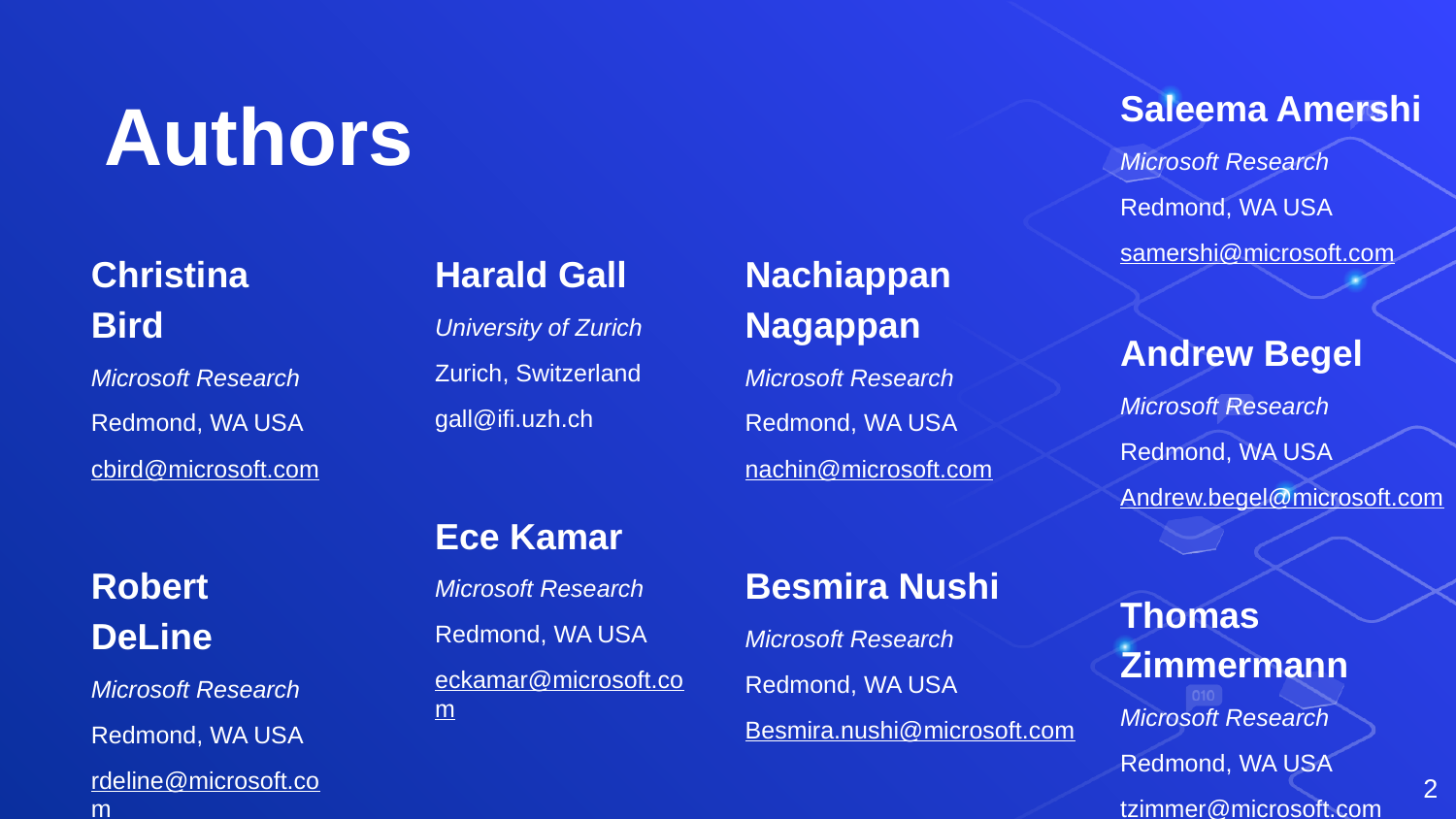

# Authors
Saleema Amershi
Microsoft Research
Redmond, WA USA
samershi@microsoft.com

Andrew Begel
Microsoft Research
Redmond, WA USA
Andrew.begel@microsoft.com

Thomas Zimmermann
Microsoft Research
Redmond, WA USA
tzimmer@microsoft.com

Christina Bird
Microsoft Research
Redmond, WA USA
cbird@microsoft.com

Robert DeLine
Microsoft Research
Redmond, WA USA
rdeline@microsoft.com

Harald Gall
University of Zurich
Zurich, Switzerland
gall@ifi.uzh.ch

Ece Kamar
Microsoft Research
Redmond, WA USA
eckamar@microsoft.com

Nachiappan Nagappan
Microsoft Research
Redmond, WA USA
nachin@microsoft.com

Besmira Nushi
Microsoft Research
Redmond, WA USA
Besmira.nushi@microsoft.com

2